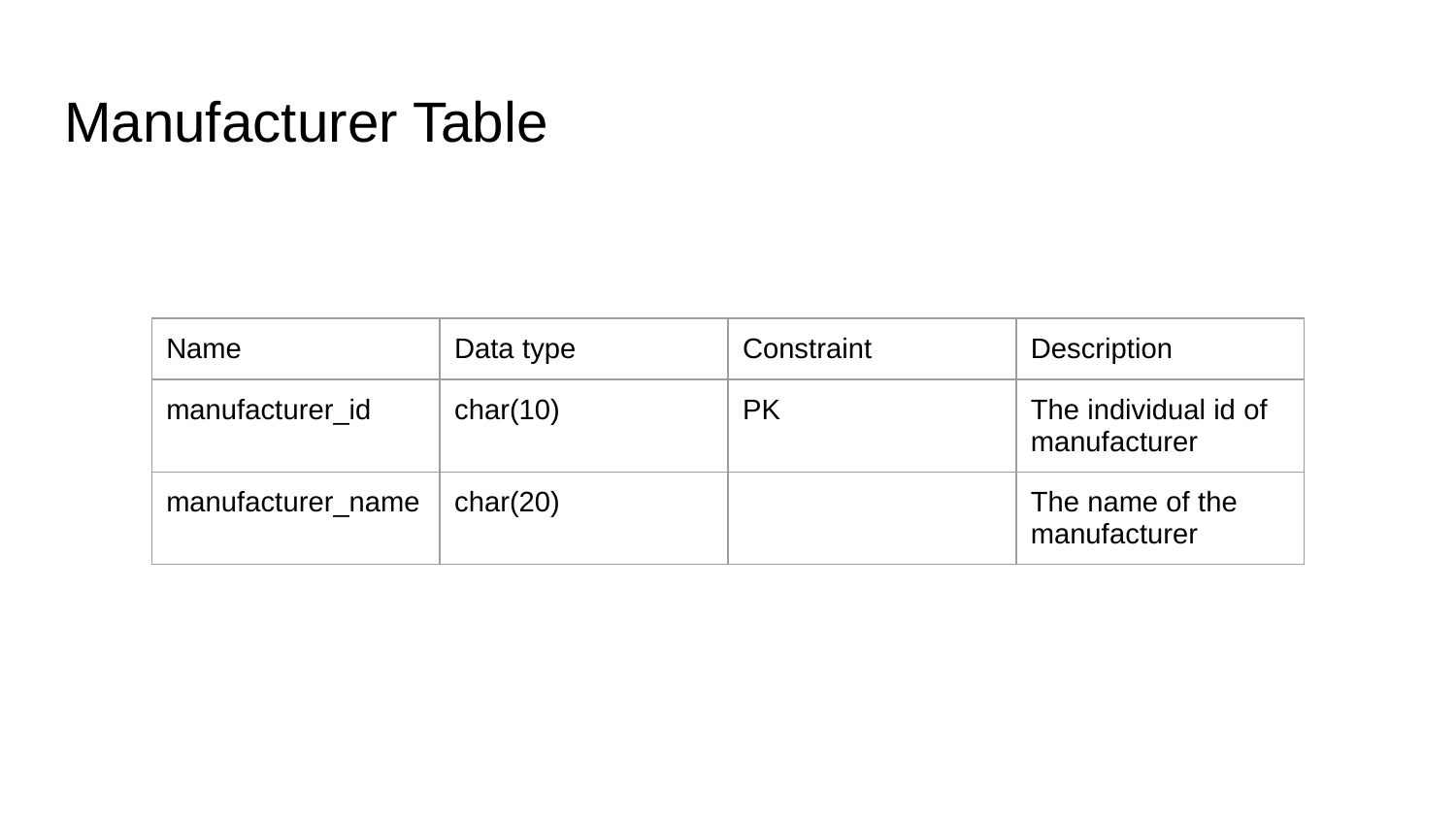

# Manufacturer Table

| Name | Data type | Constraint | Description |
| --- | --- | --- | --- |
| manufacturer\_id | char(10) | PK | The individual id of manufacturer |
| manufacturer\_name | char(20) |  | The name of the manufacturer |